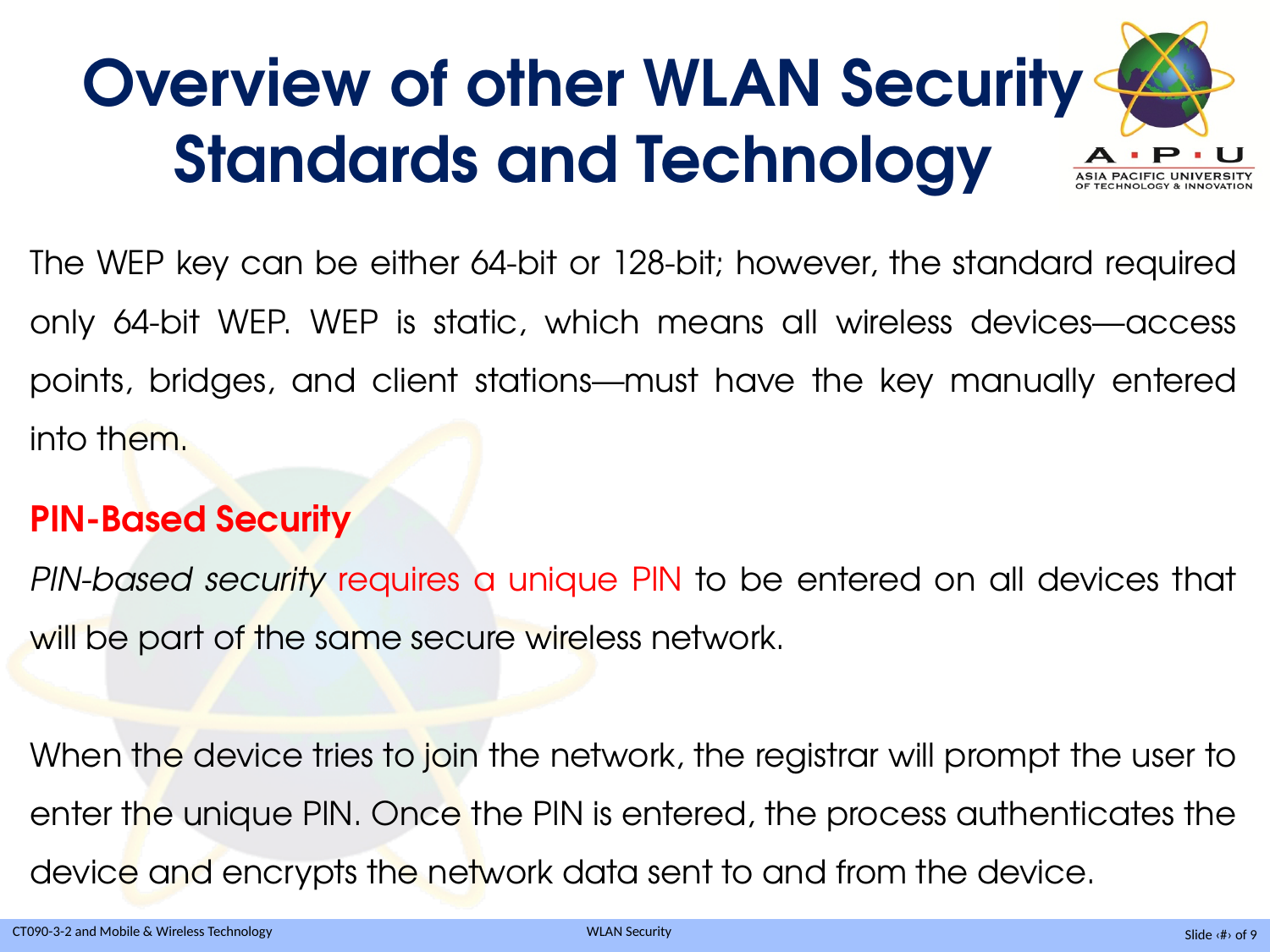

Overview of other WLAN Security Standards and Technology
The WEP key can be either 64-bit or 128-bit; however, the standard required only 64-bit WEP. WEP is static, which means all wireless devices—access points, bridges, and client stations—must have the key manually entered into them.

PIN-Based Security
PIN-based security requires a unique PIN to be entered on all devices that will be part of the same secure wireless network.

When the device tries to join the network, the registrar will prompt the user to enter the unique PIN. Once the PIN is entered, the process authenticates the device and encrypts the network data sent to and from the device.
Slide ‹#› of 9